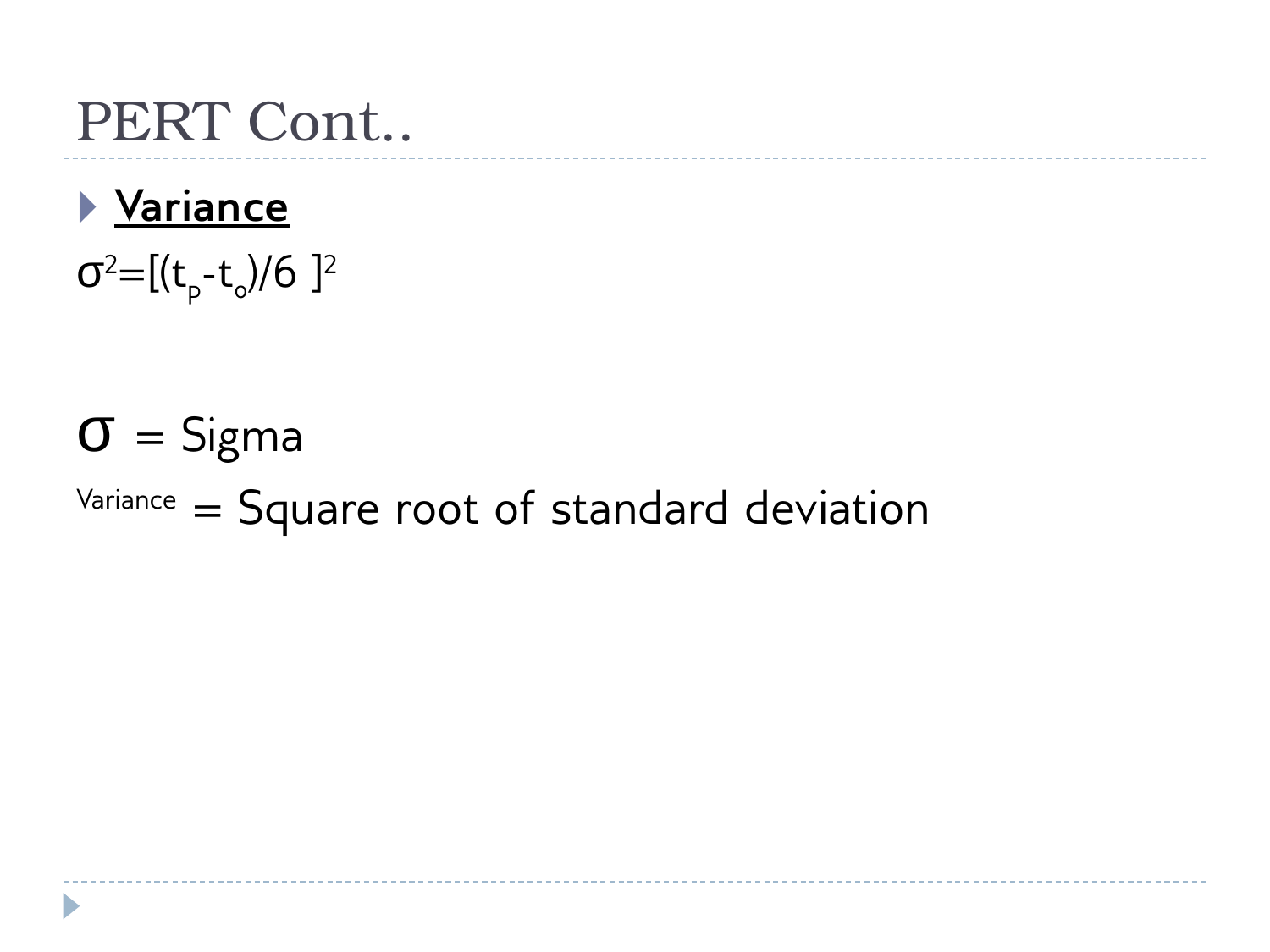

# PERT Cont..
Variance
σ2=[(tp-to)/6 ]2

σ = Sigma
Variance = Square root of standard deviation